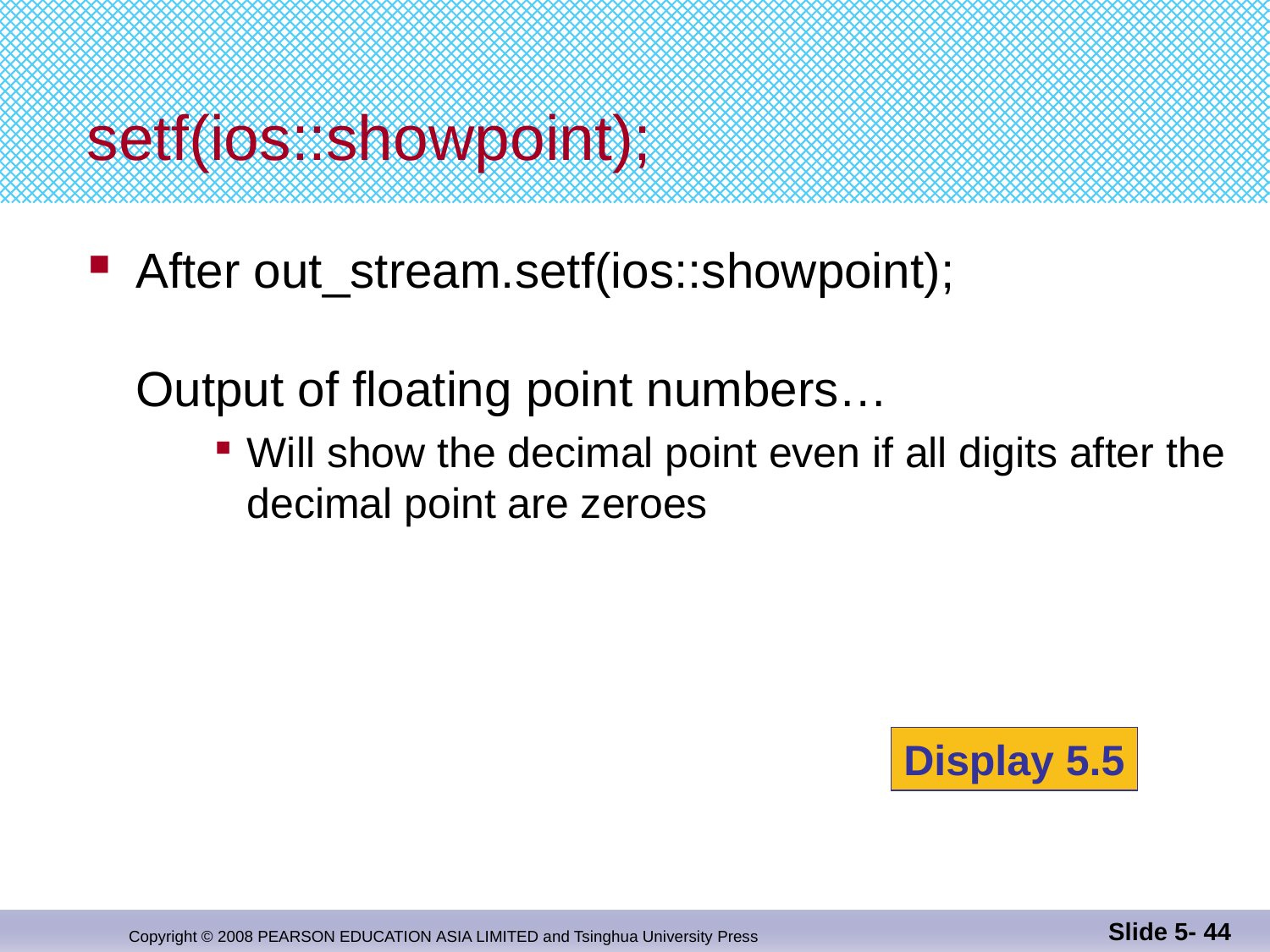

# setf(ios::showpoint);
After out_stream.setf(ios::showpoint);
Output of floating point numbers…
Will show the decimal point even if all digits after the
decimal point are zeroes

Display 5.5
Slide 5- 44